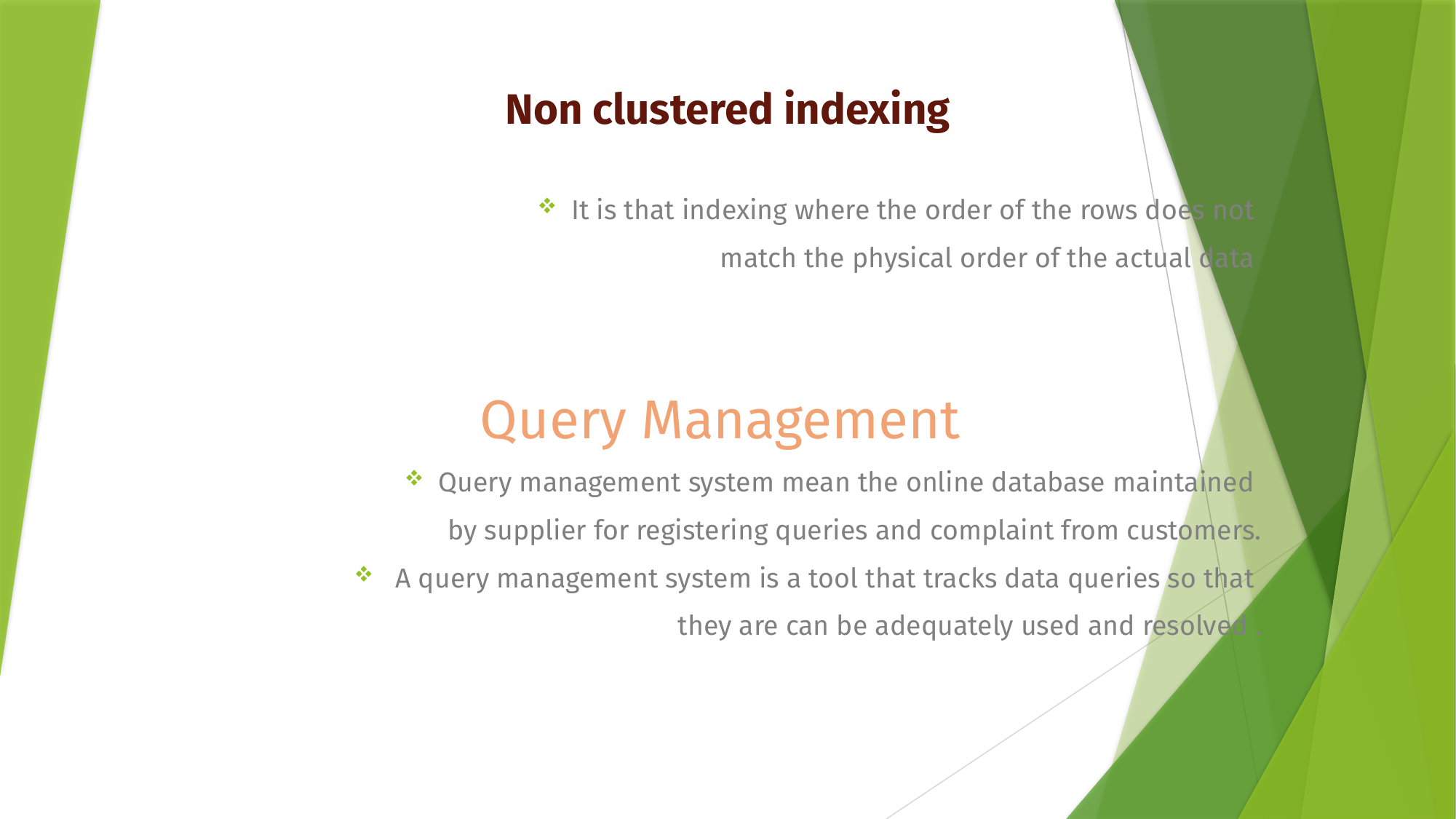

# Non clustered indexing
It is that indexing where the order of the rows does not
match the physical order of the actual data

Query Management
Query management system mean the online database maintained
by supplier for registering queries and complaint from customers.
 A query management system is a tool that tracks data queries so that
they are can be adequately used and resolved .